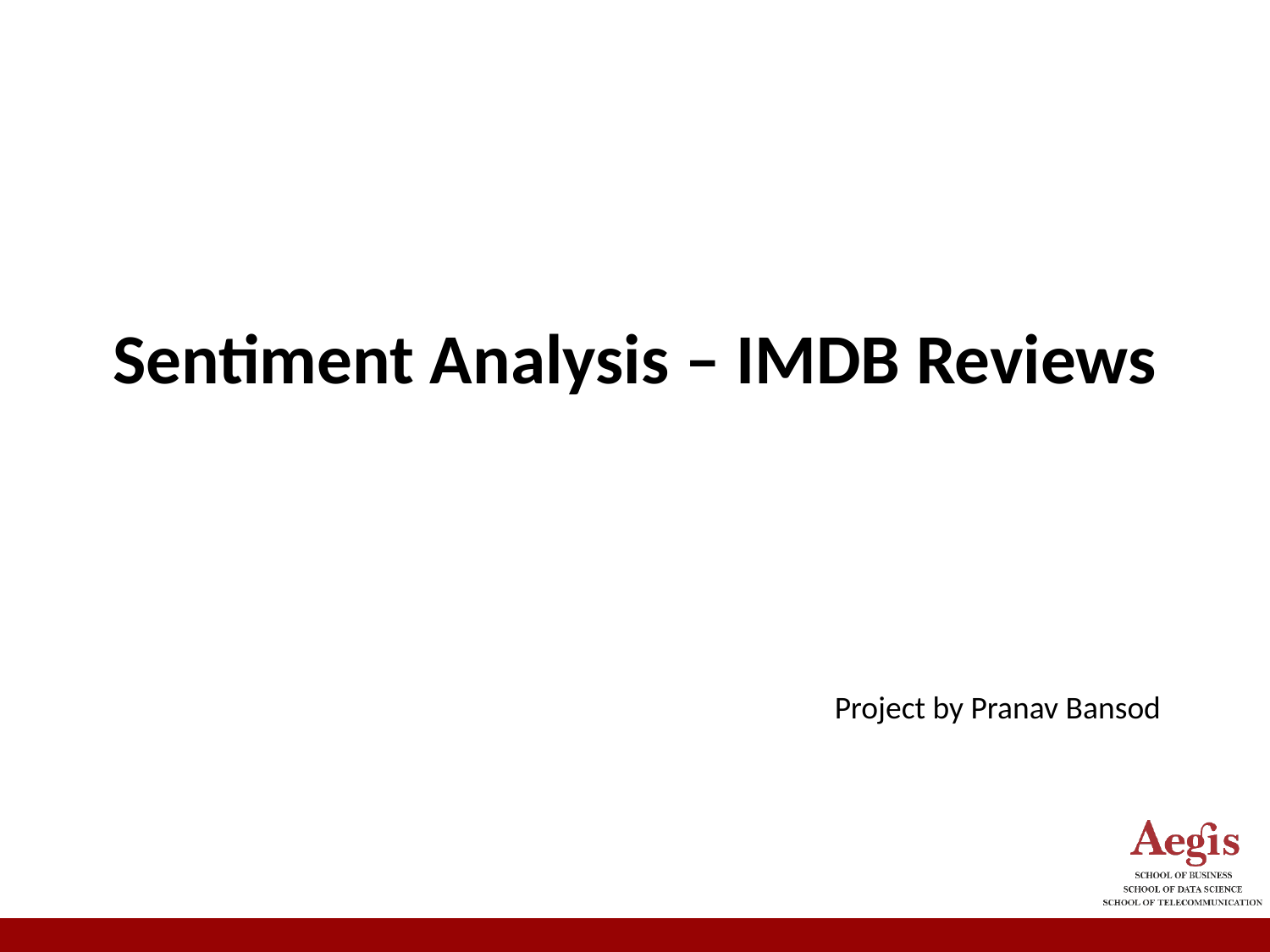

Sentiment Analysis – IMDB Reviews
Project by Pranav Bansod